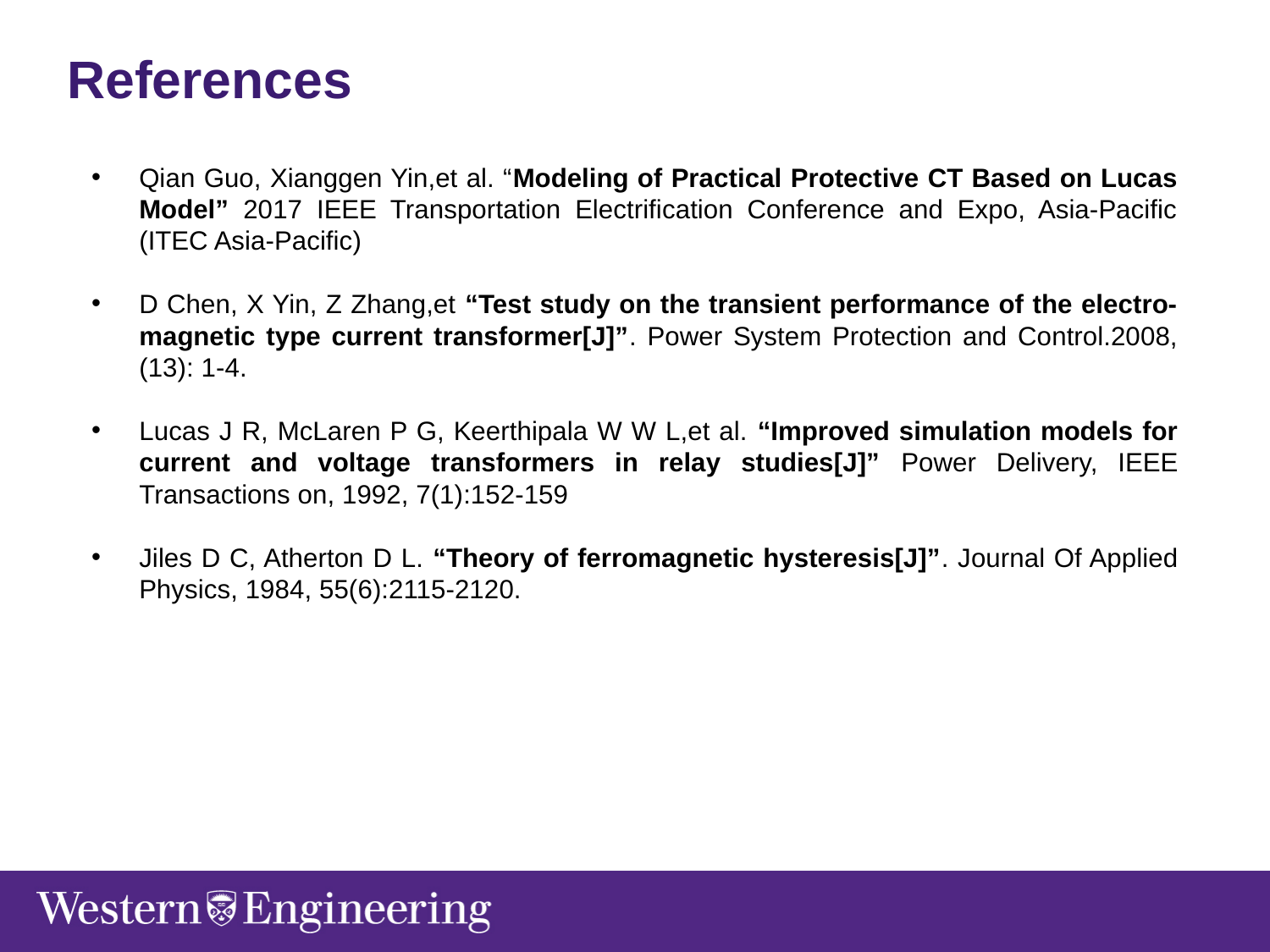

References
Qian Guo, Xianggen Yin,et al. “Modeling of Practical Protective CT Based on Lucas Model” 2017 IEEE Transportation Electrification Conference and Expo, Asia-Pacific (ITEC Asia-Pacific)

D Chen, X Yin, Z Zhang,et “Test study on the transient performance of the electro-magnetic type current transformer[J]”. Power System Protection and Control.2008,(13): 1-4.

Lucas J R, McLaren P G, Keerthipala W W L,et al. “Improved simulation models for current and voltage transformers in relay studies[J]” Power Delivery, IEEE Transactions on, 1992, 7(1):152-159

Jiles D C, Atherton D L. “Theory of ferromagnetic hysteresis[J]”. Journal Of Applied Physics, 1984, 55(6):2115-2120.